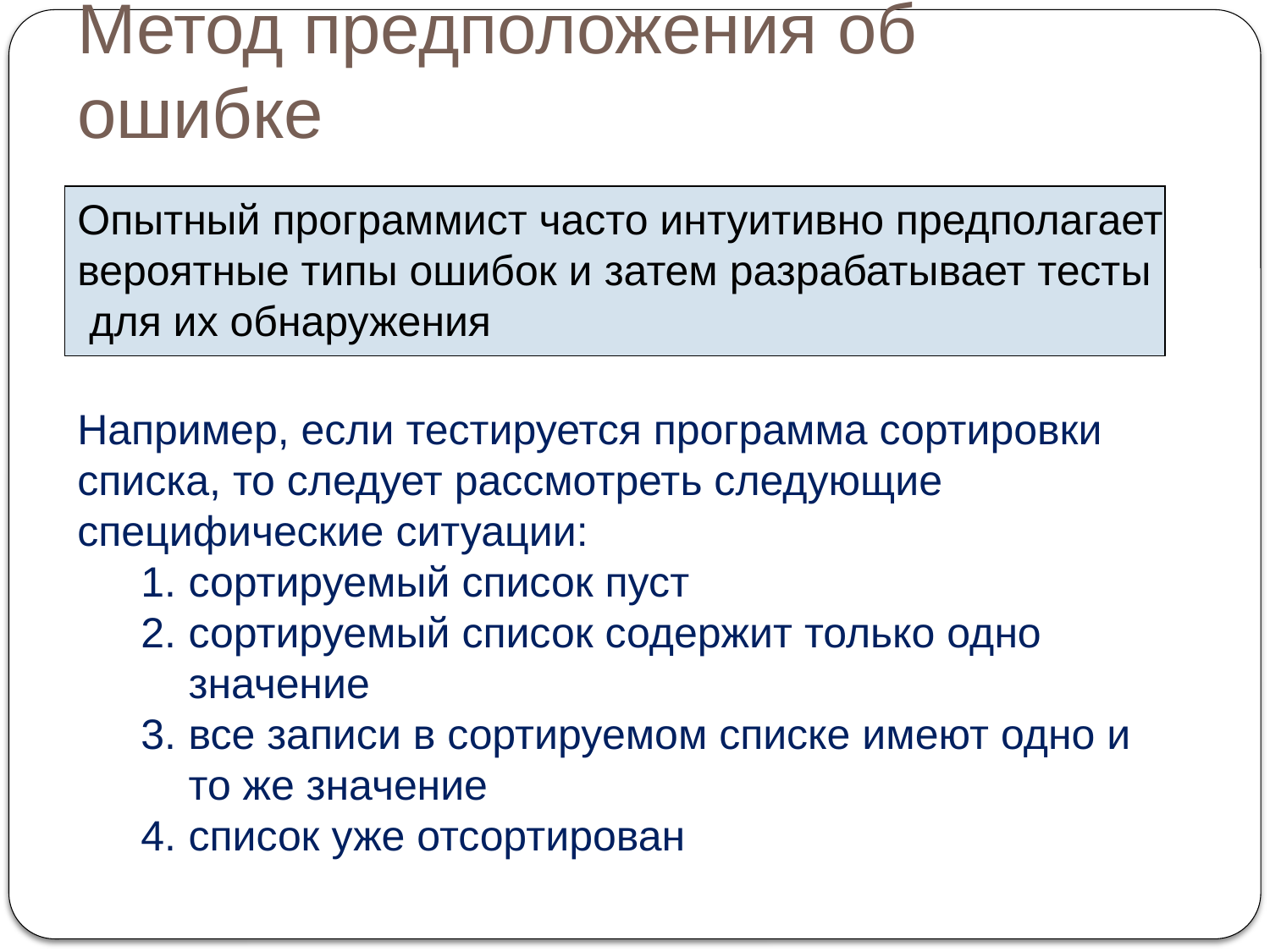

# Метод предположения об ошибке
Опытный программист часто интуитивно предполагает
вероятные типы ошибок и затем разрабатывает тесты
 для их обнаружения
Например, если тестируется программа сортировки списка, то следует рассмотреть следующие специфические ситуации:
сортируемый список пуст
сортируемый список содержит только одно значение
все записи в сортируемом списке имеют одно и то же значение
список уже отсортирован